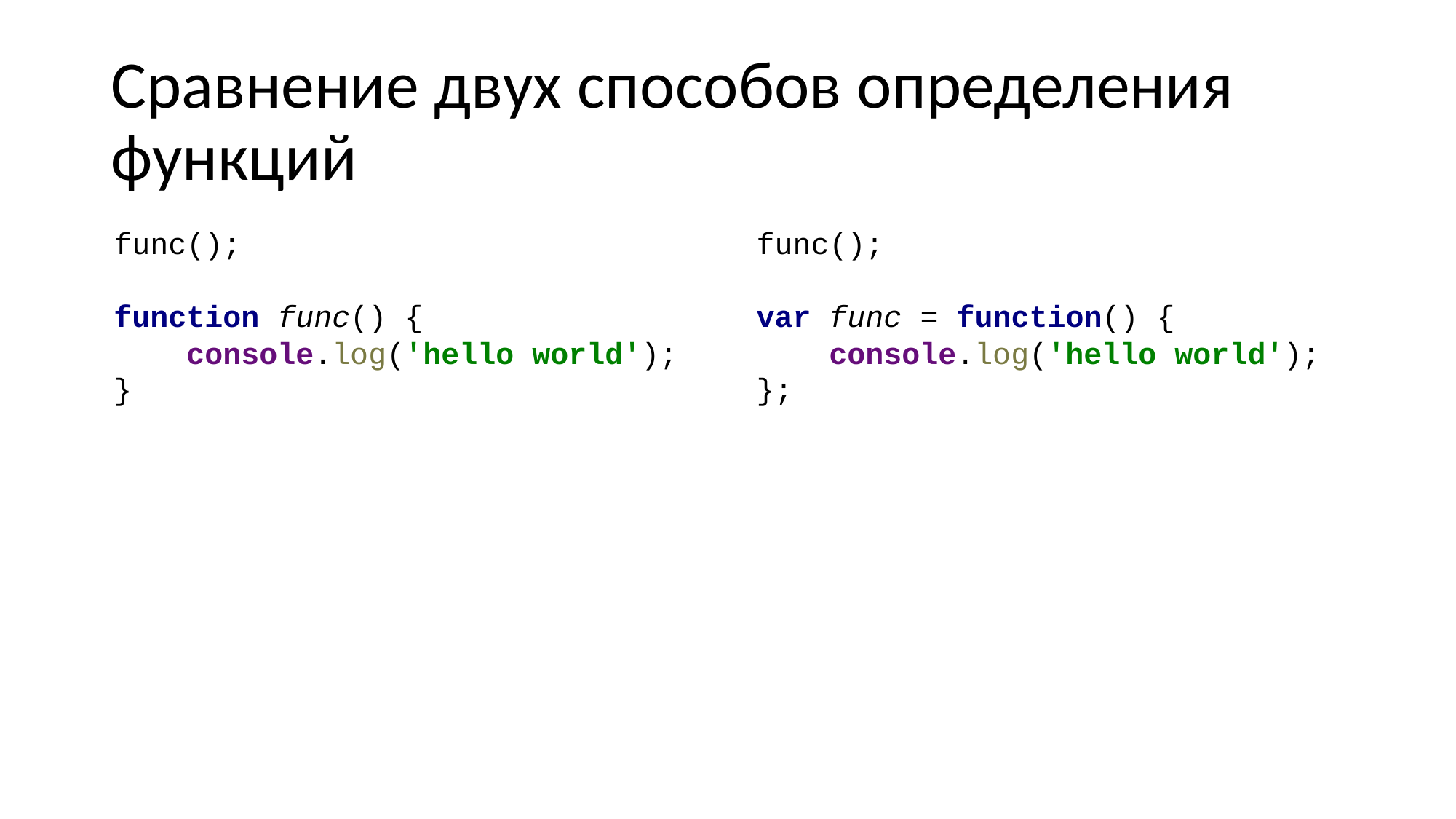

# Сравнение двух способов определения функций

func();
function func() {
    console.log('hello world');
}

func();
var func = function() {
    console.log('hello world');
};